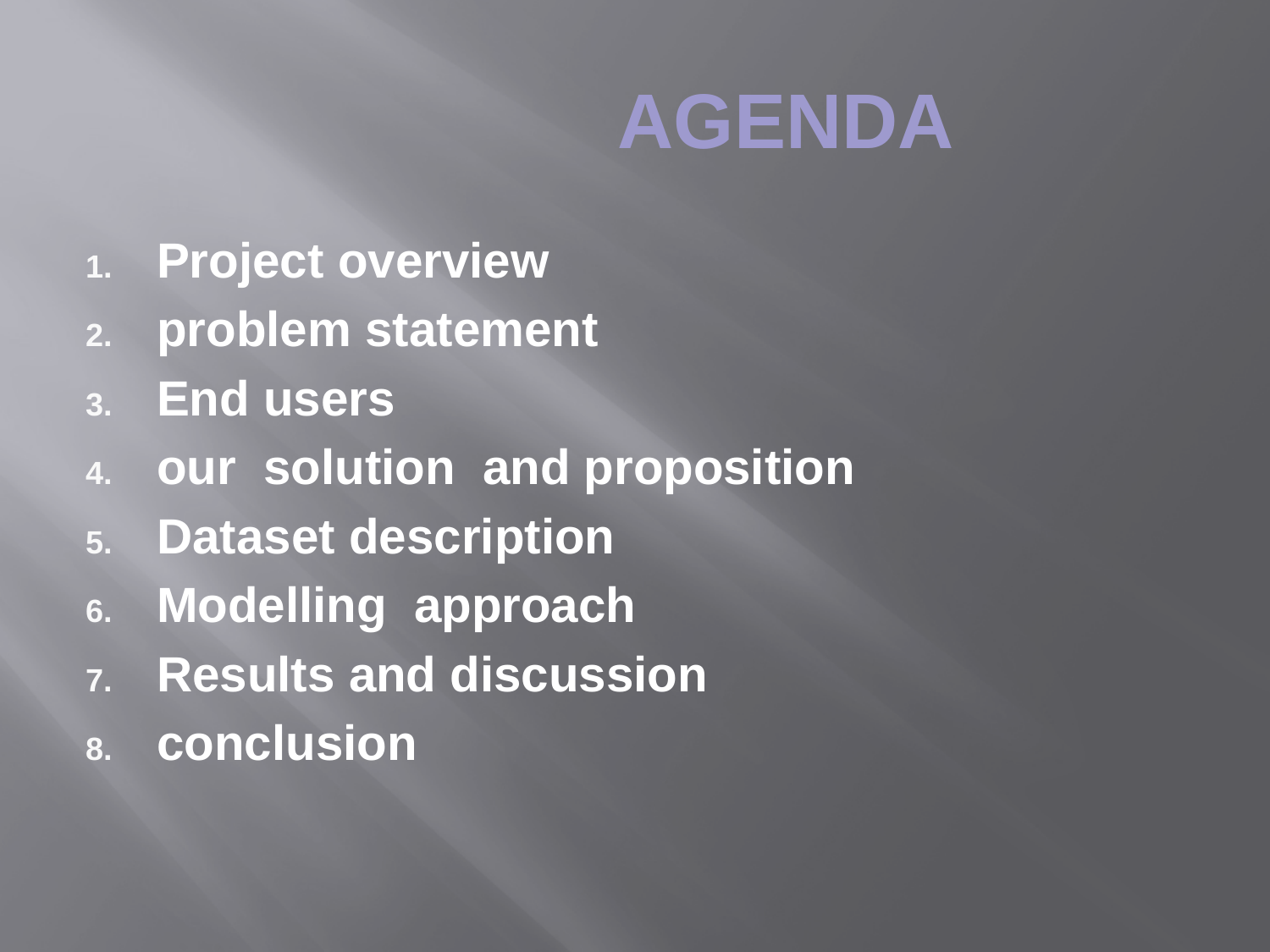

# AGENDA
Project overview
problem statement
End users
our  solution  and proposition
Dataset description
Modelling  approach
Results and discussion
conclusion